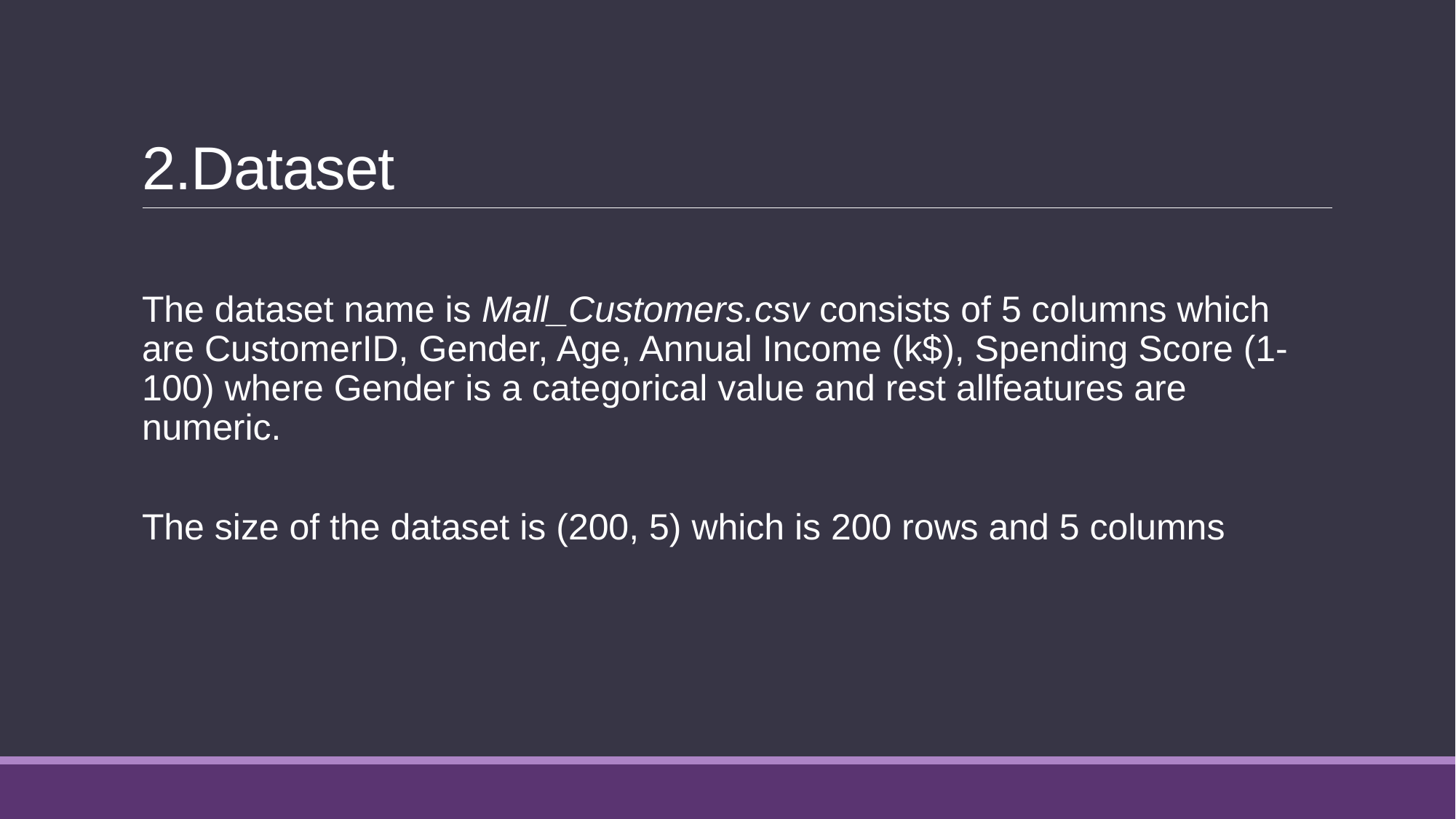

# 2.Dataset

The dataset name is Mall_Customers.csv consists of 5 columns which are CustomerID, Gender, Age, Annual Income (k$), Spending Score (1-100) where Gender is a categorical value and rest allfeatures are numeric.
The size of the dataset is (200, 5) which is 200 rows and 5 columns